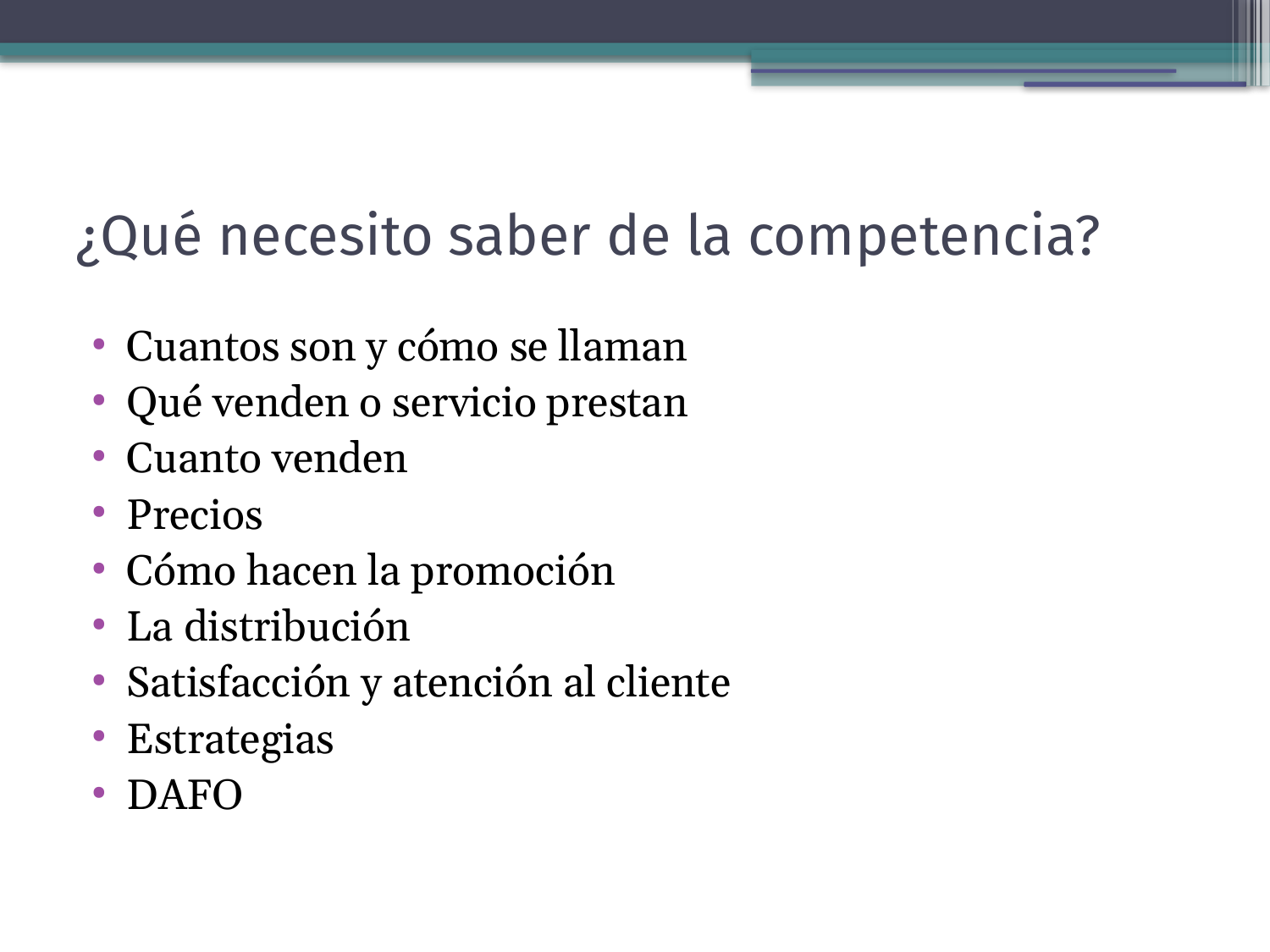

¿Qué necesito saber de la competencia?
Cuantos son y cómo se llaman
Qué venden o servicio prestan
Cuanto venden
Precios
Cómo hacen la promoción
La distribución
Satisfacción y atención al cliente
Estrategias
DAFO